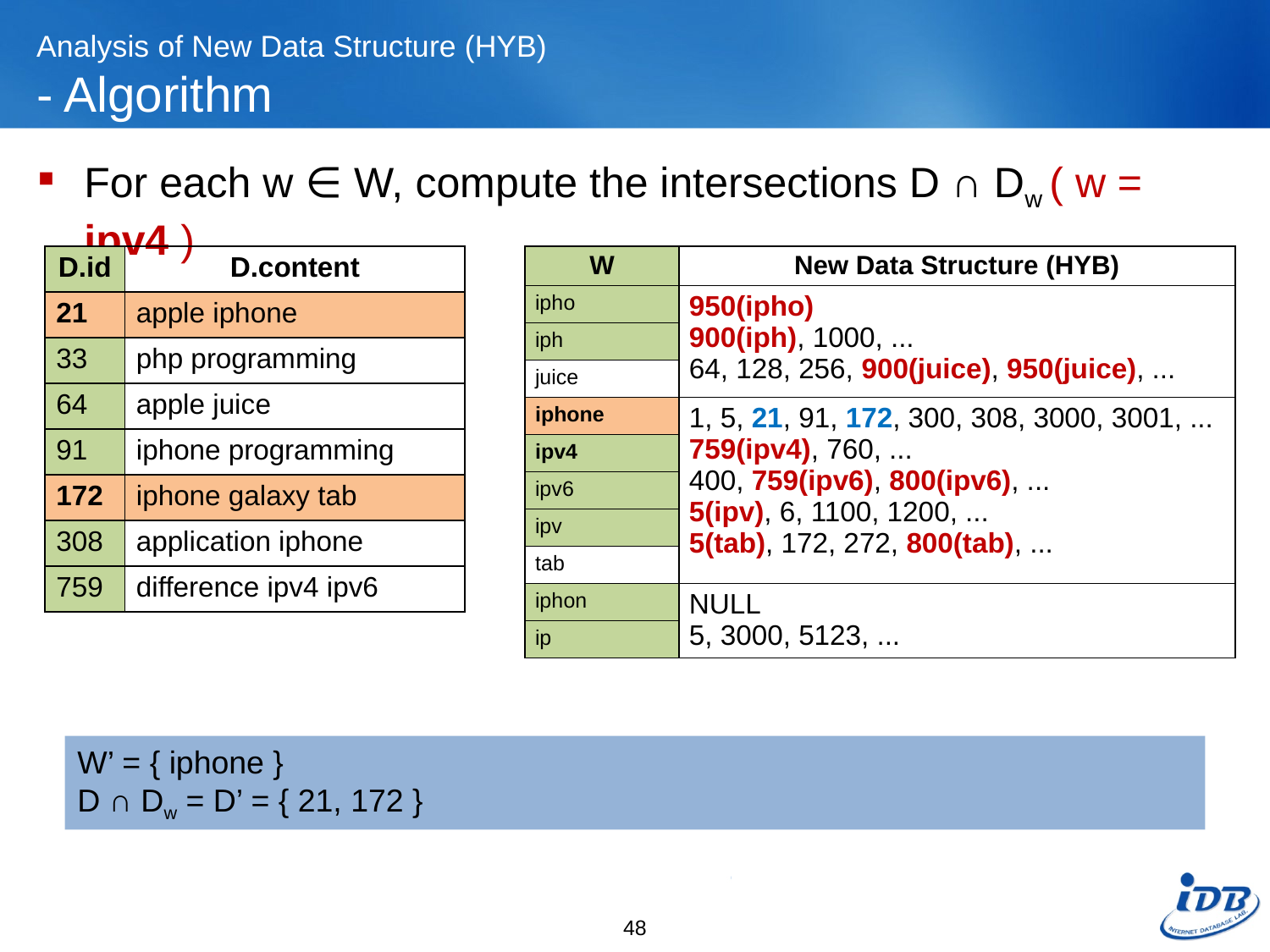

# Analysis of New Data Structure (HYB) - Algorithm
For each w ∈ W, compute the intersections D ∩ Dw ( w = ipv4 )

| D.id | D.content |
| --- | --- |
| 21 | apple iphone |
| 33 | php programming |
| 64 | apple juice |
| 91 | iphone programming |
| 172 | iphone galaxy tab |
| 308 | application iphone |
| 759 | difference ipv4 ipv6 |
| W | New Data Structure (HYB) |
| --- | --- |
| ipho | 950(ipho) 900(iph), 1000, ... 64, 128, 256, 900(juice), 950(juice), ... |
| iph |  |
| juice |  |
| iphone | 1, 5, 21, 91, 172, 300, 308, 3000, 3001, ... 759(ipv4), 760, ... 400, 759(ipv6), 800(ipv6), ... 5(ipv), 6, 1100, 1200, ... 5(tab), 172, 272, 800(tab), ... |
| ipv4 |  |
| ipv6 |  |
| ipv |  |
| tab |  |
| iphon | NULL 5, 3000, 5123, ... |
| ip |  |
W’ = { iphone }
D ∩ Dw = D’ = { 21, 172 }
48